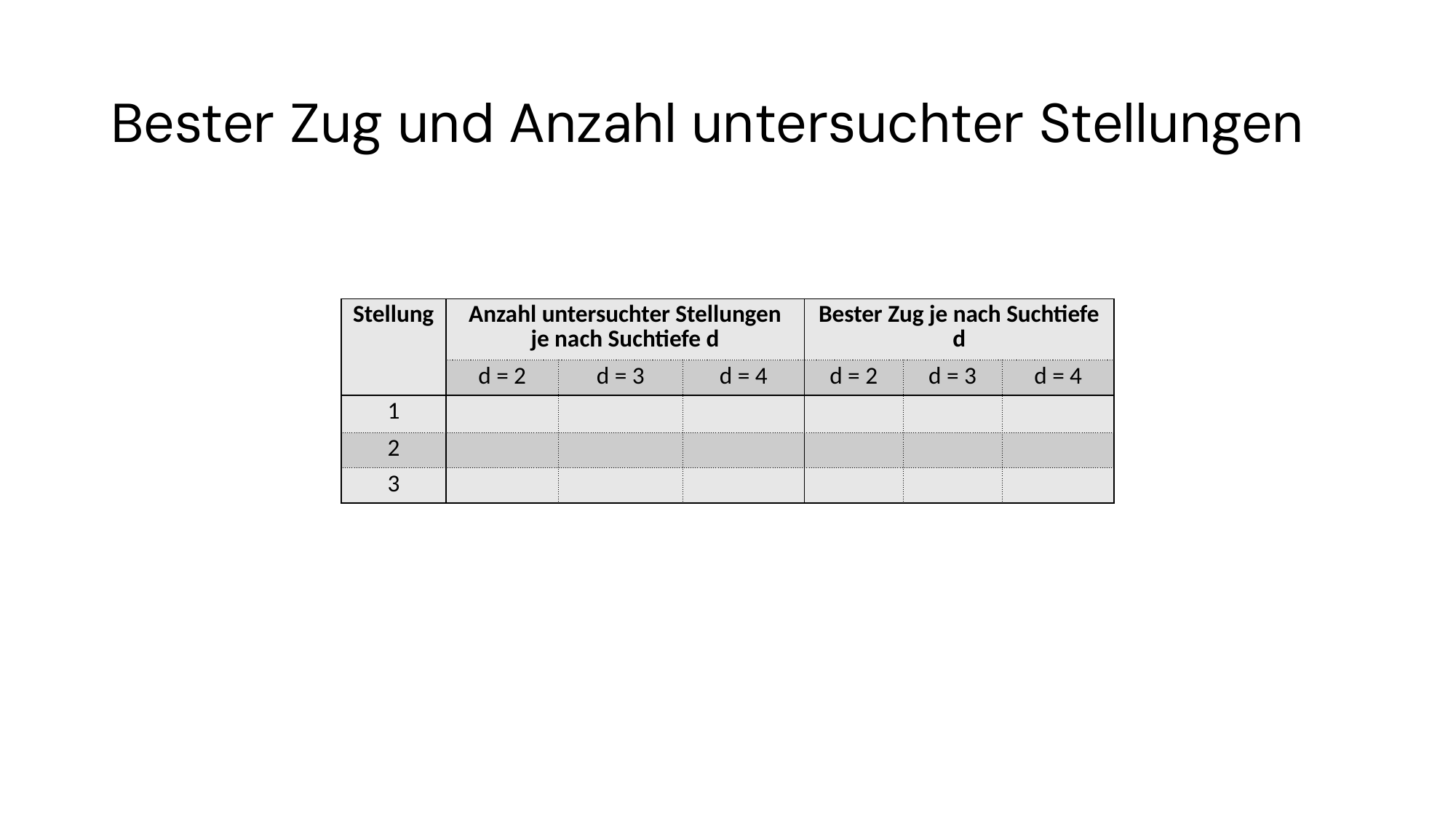

# Bester Zug und Anzahl untersuchter Stellungen
| Stellung | Anzahl untersuchter Stellungen je nach Suchtiefe d |  |  | Bester Zug je nach Suchtiefe d |  |  |
| --- | --- | --- | --- | --- | --- | --- |
|  | d = 2 | d = 3 | d = 4 | d = 2 | d = 3 | d = 4 |
| 1 |  |  |  |  |  |  |
| 2 |  |  |  |  |  |  |
| 3 |  |  |  |  |  |  |